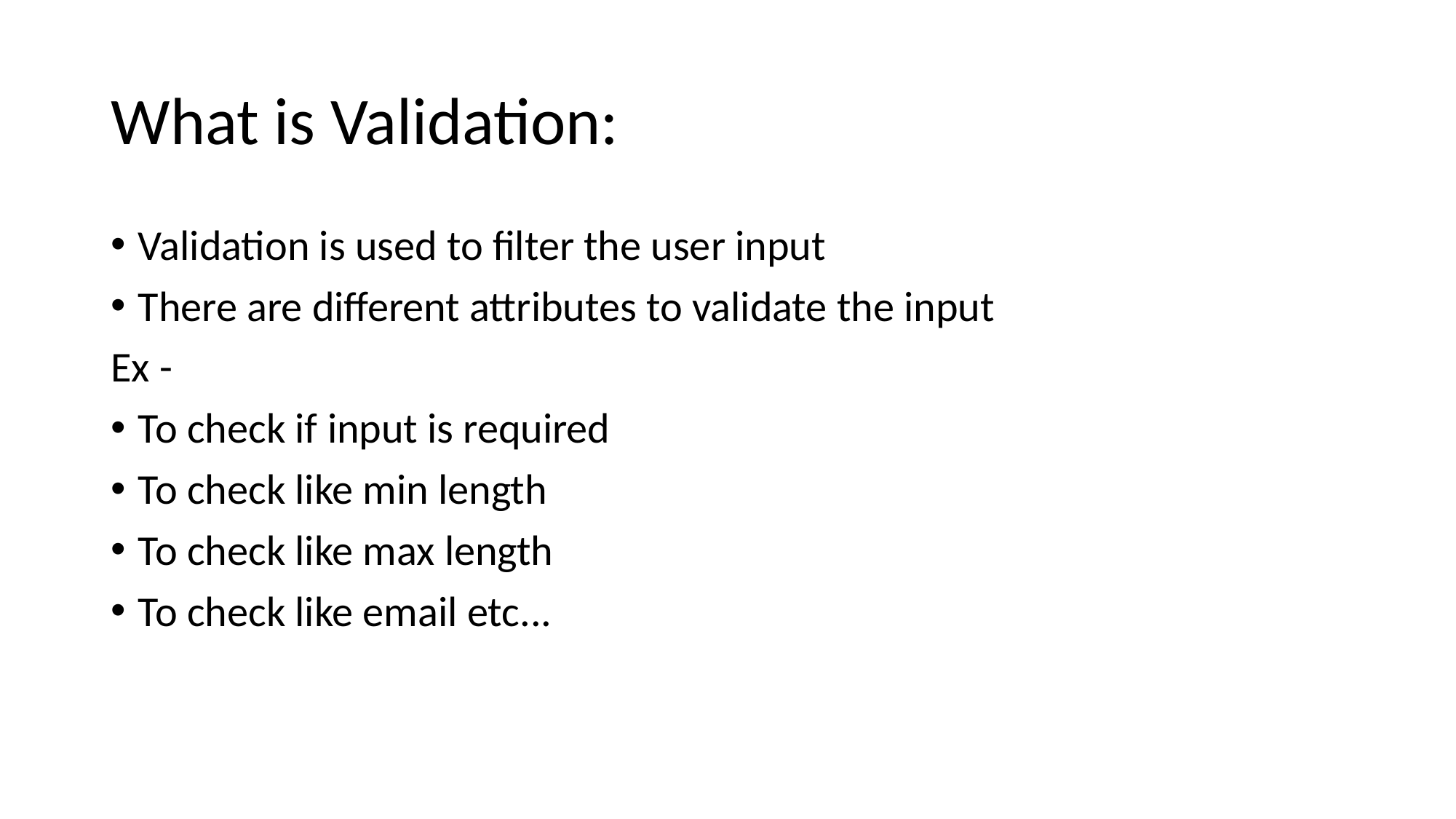

# What is Validation:
Validation is used to filter the user input
There are different attributes to validate the input
Ex -
To check if input is required
To check like min length
To check like max length
To check like email etc...